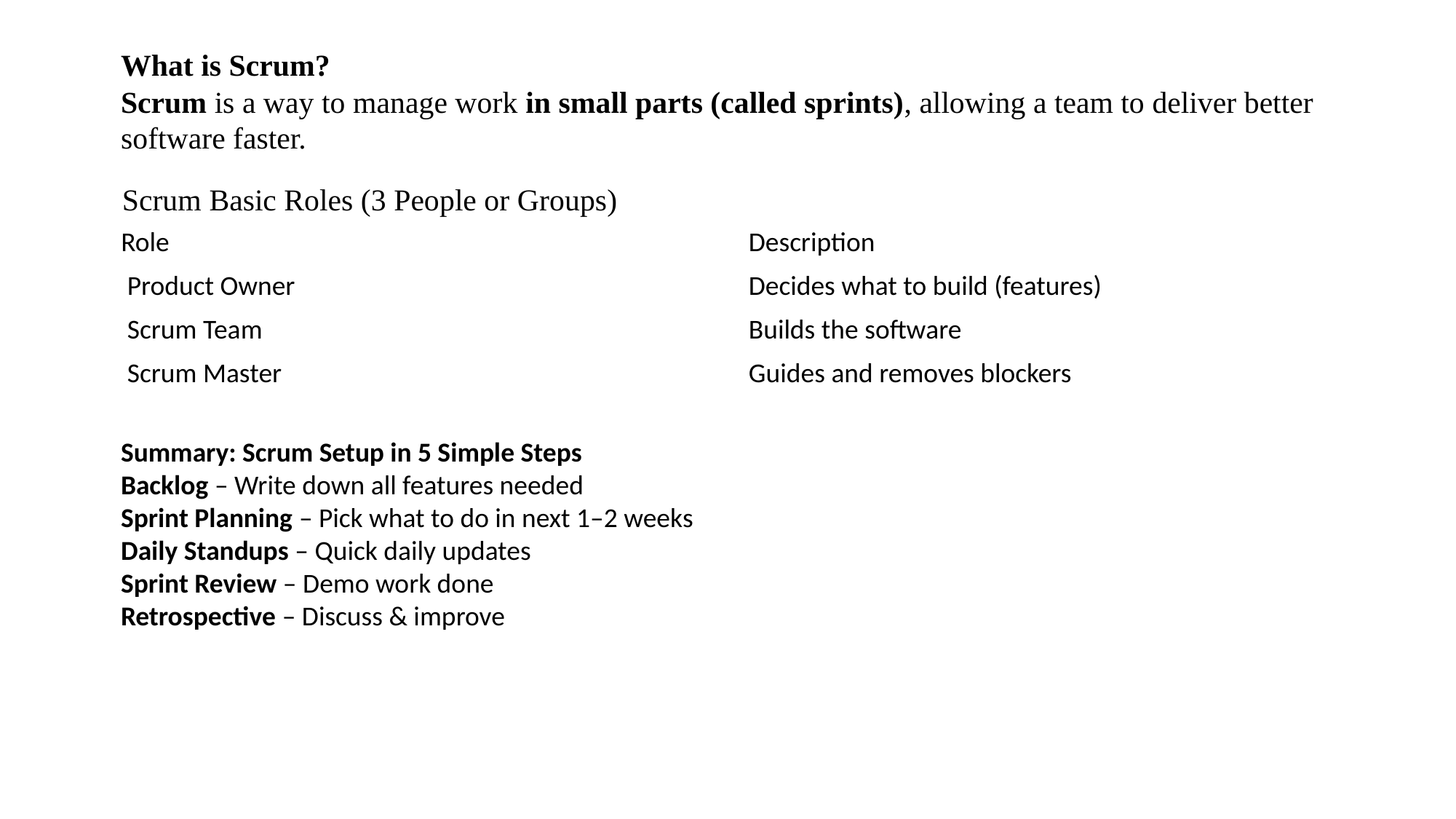

What is Scrum?
Scrum is a way to manage work in small parts (called sprints), allowing a team to deliver better software faster.
Scrum Basic Roles (3 People or Groups)
| Role | Description |
| --- | --- |
| Product Owner | Decides what to build (features) |
| Scrum Team | Builds the software |
| Scrum Master | Guides and removes blockers |
Summary: Scrum Setup in 5 Simple Steps
Backlog – Write down all features needed
Sprint Planning – Pick what to do in next 1–2 weeks
Daily Standups – Quick daily updates
Sprint Review – Demo work done
Retrospective – Discuss & improve